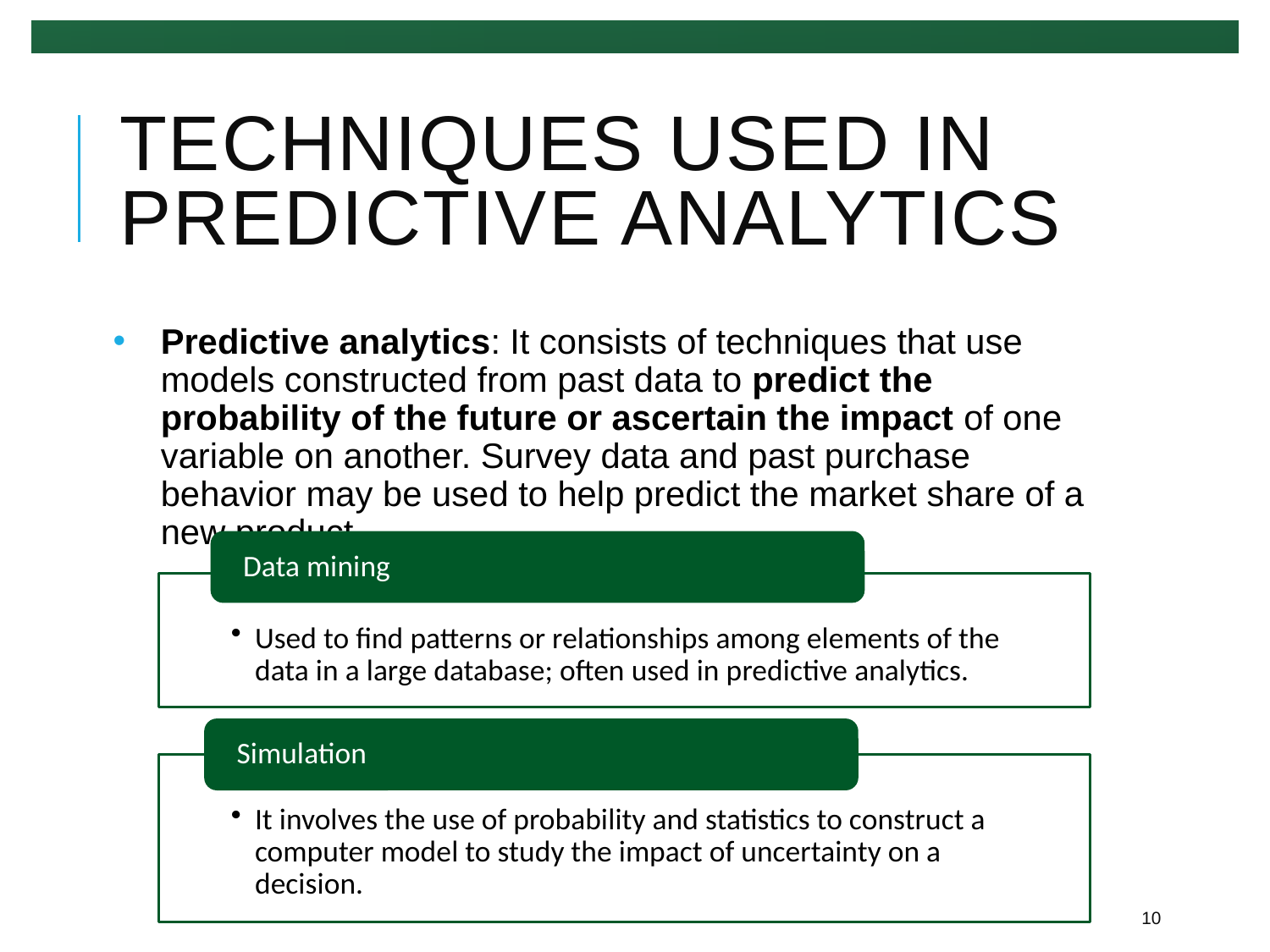

# Techniques used in Predictive Analytics
Predictive analytics: It consists of techniques that use models constructed from past data to predict the probability of the future or ascertain the impact of one variable on another. Survey data and past purchase behavior may be used to help predict the market share of a new product.

Used to find patterns or relationships among elements of the data in a large database; often used in predictive analytics.
Data mining
It involves the use of probability and statistics to construct a computer model to study the impact of uncertainty on a decision.
Simulation
10